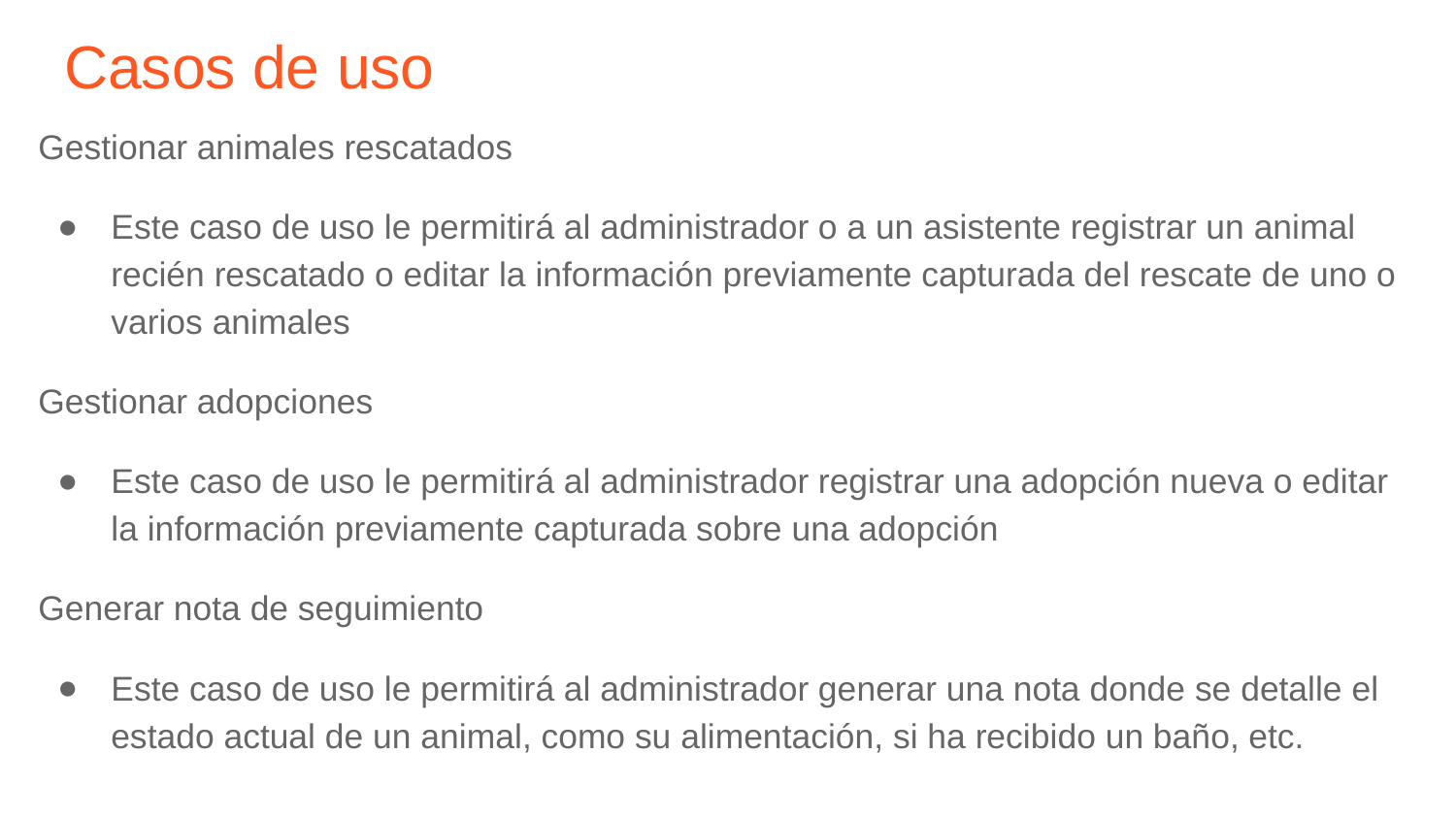

# Casos de uso
Gestionar animales rescatados
Este caso de uso le permitirá al administrador o a un asistente registrar un animal recién rescatado o editar la información previamente capturada del rescate de uno o varios animales
Gestionar adopciones
Este caso de uso le permitirá al administrador registrar una adopción nueva o editar la información previamente capturada sobre una adopción
Generar nota de seguimiento
Este caso de uso le permitirá al administrador generar una nota donde se detalle el estado actual de un animal, como su alimentación, si ha recibido un baño, etc.